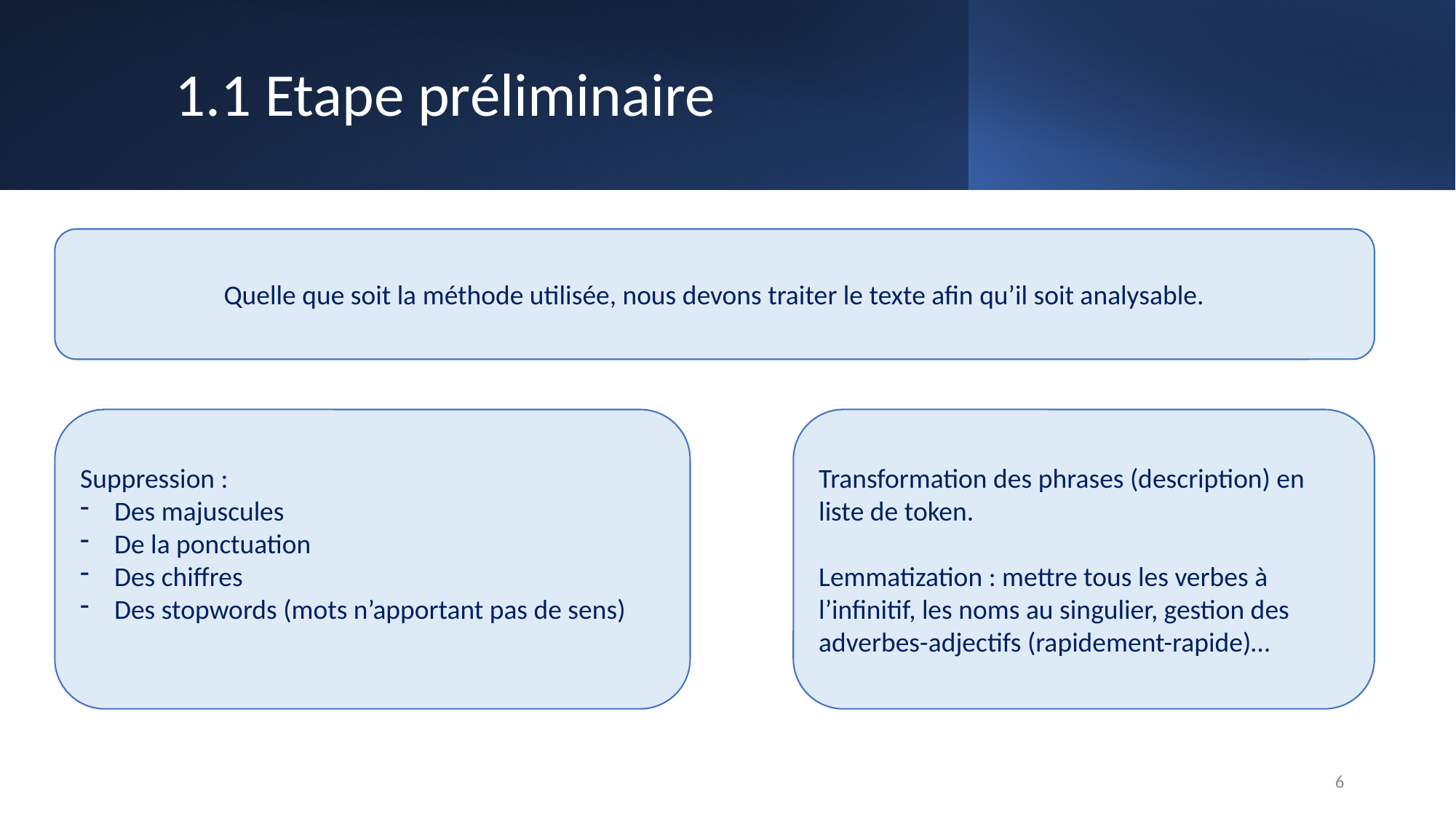

# 1.1 Etape préliminaire
Quelle que soit la méthode utilisée, nous devons traiter le texte afin qu’il soit analysable.
Suppression :
Des majuscules
De la ponctuation
Des chiffres
Des stopwords (mots n’apportant pas de sens)

Transformation des phrases (description) en liste de token.

Lemmatization : mettre tous les verbes à l’infinitif, les noms au singulier, gestion des adverbes-adjectifs (rapidement-rapide)…
6